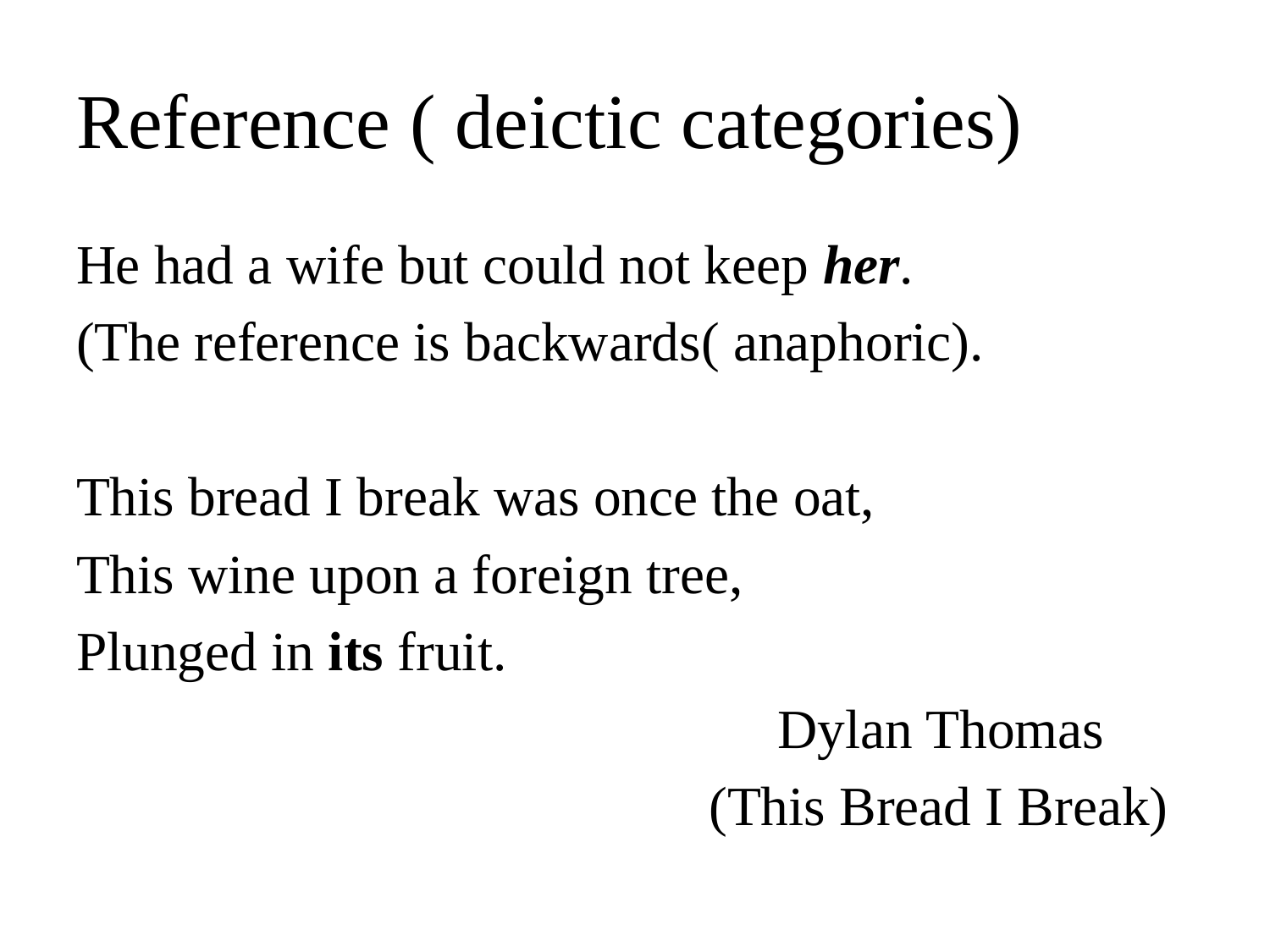

# Reference ( deictic categories)
He had a wife but could not keep her.
(The reference is backwards( anaphoric).

This bread I break was once the oat,
This wine upon a foreign tree,
Plunged in its fruit.
                                                   Dylan Thomas
                                              (This Bread I Break)